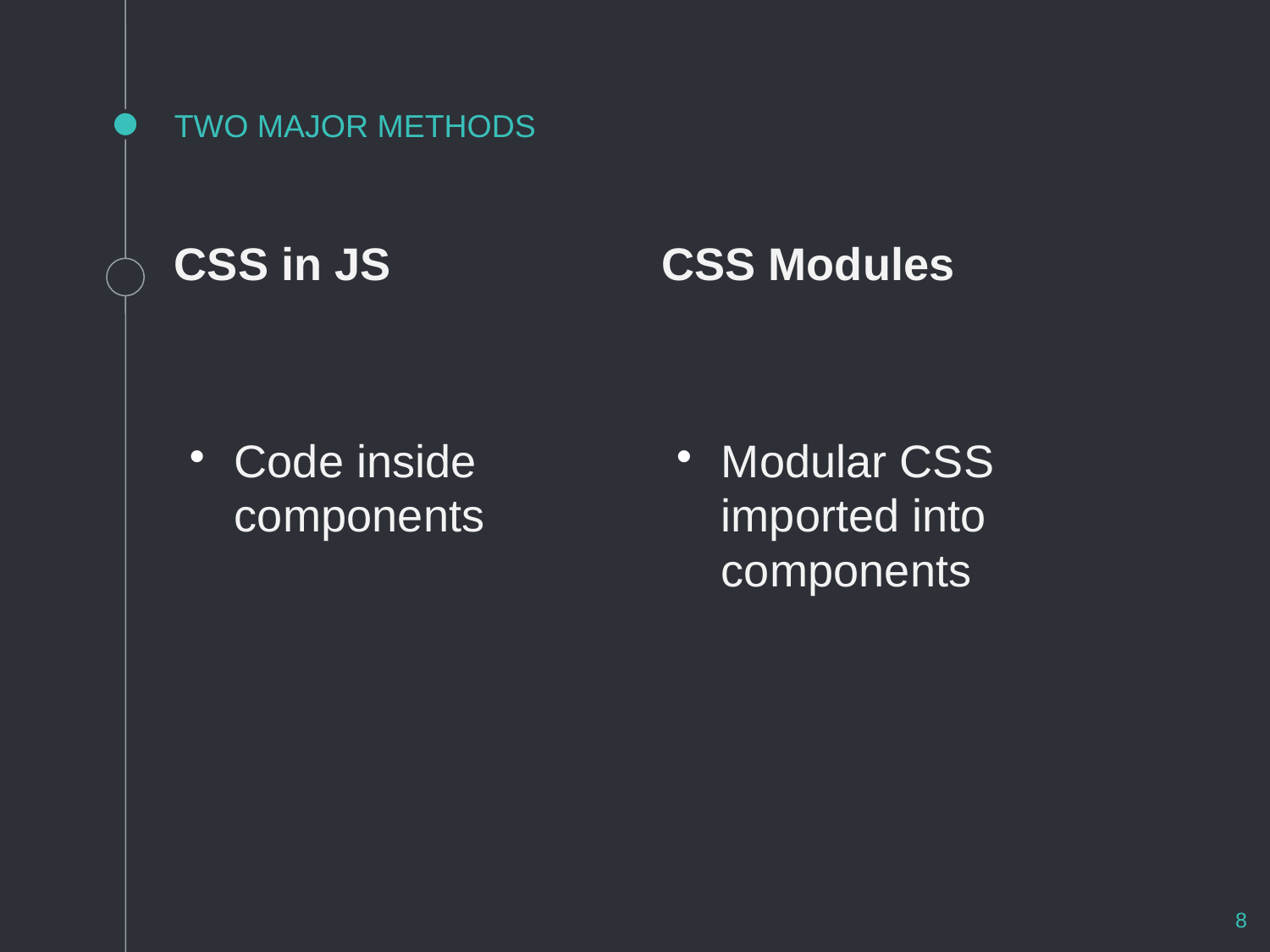

TWO MAJOR METHODS
CSS in JS

Code inside components
CSS Modules

Modular CSS imported into components
8